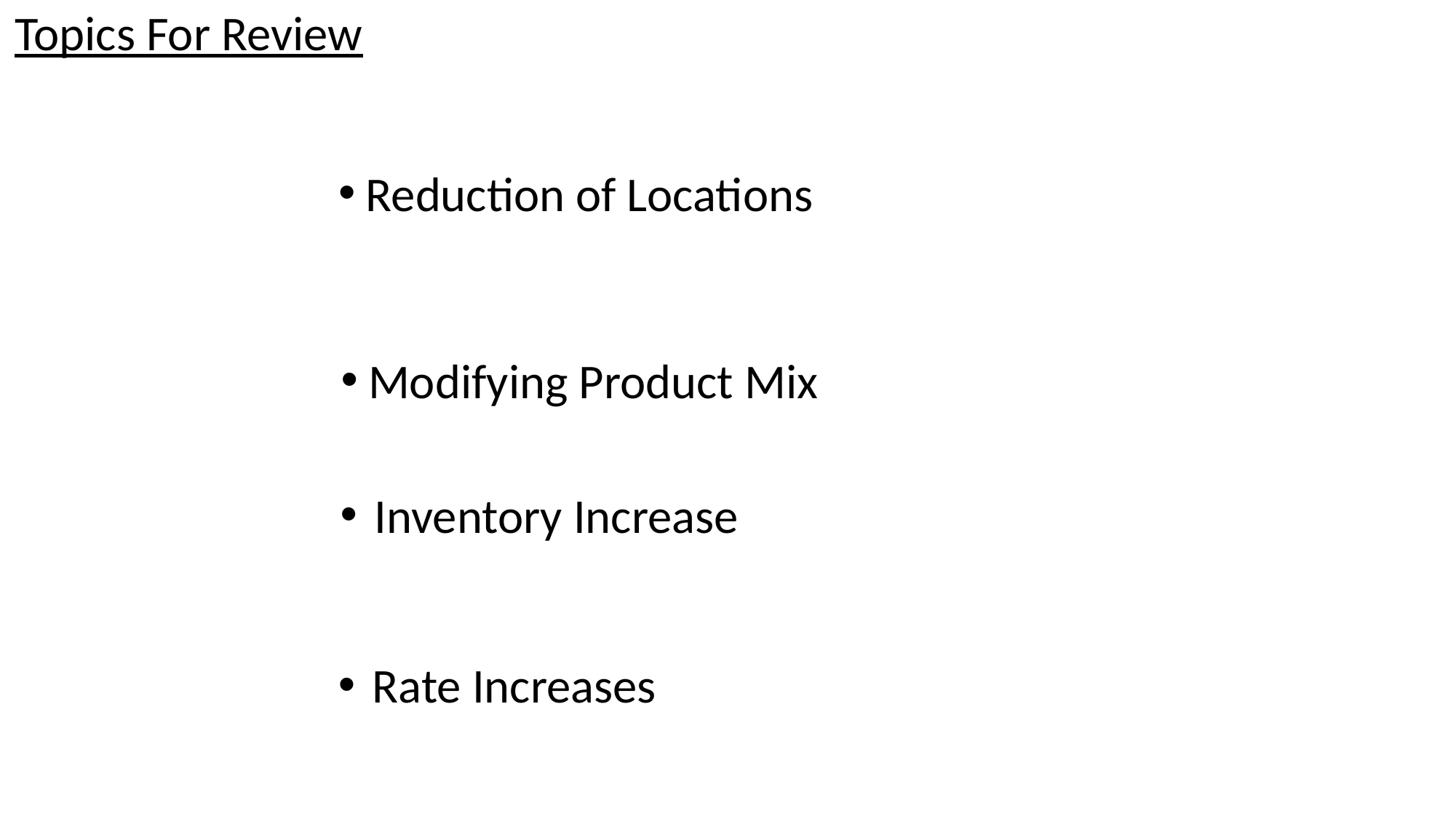

# Topics For Review
Reduction of Locations
Modifying Product Mix
Inventory Increase
Rate Increases